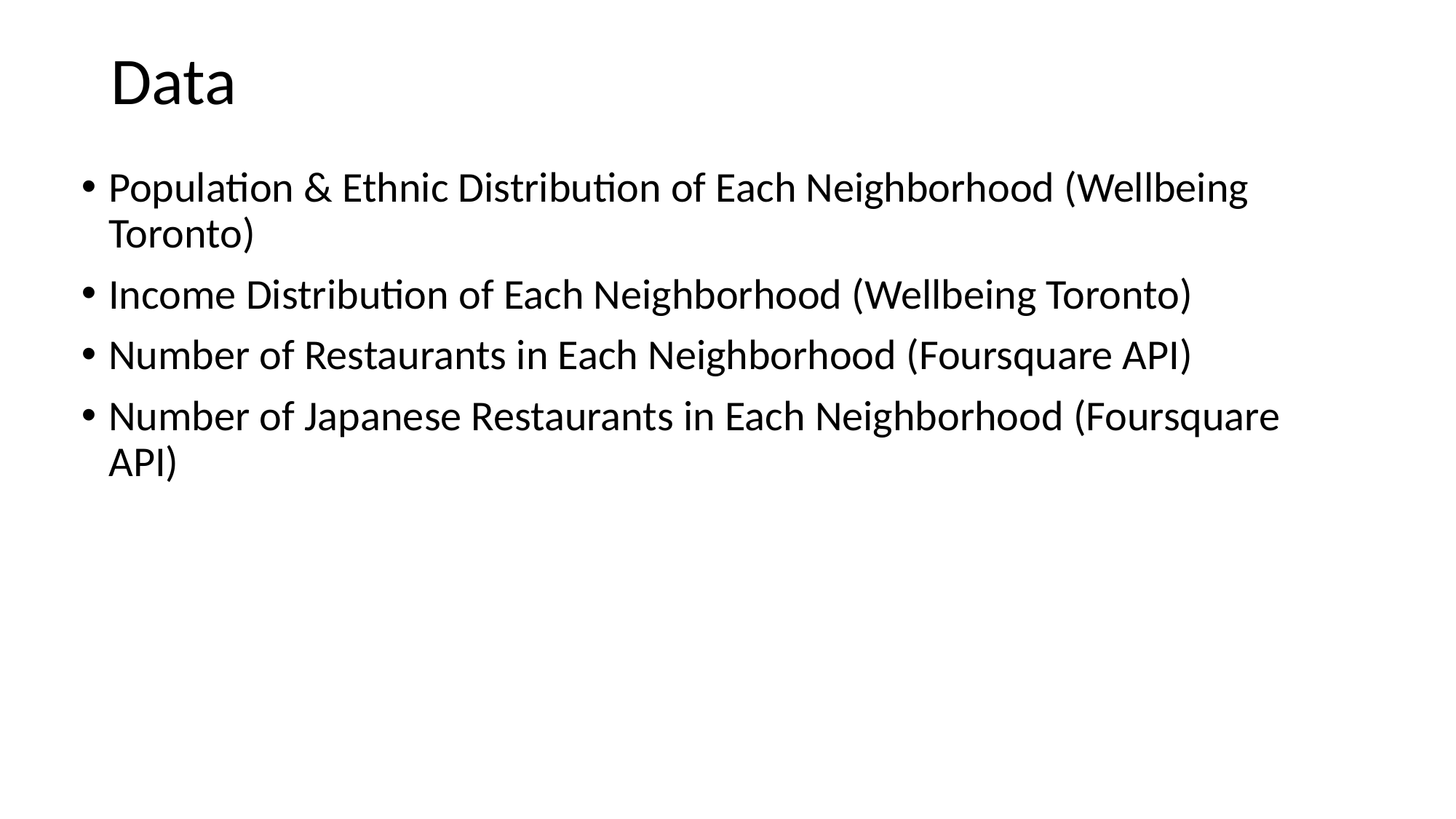

# Data
Population & Ethnic Distribution of Each Neighborhood (Wellbeing Toronto)
Income Distribution of Each Neighborhood (Wellbeing Toronto)
Number of Restaurants in Each Neighborhood (Foursquare API)
Number of Japanese Restaurants in Each Neighborhood (Foursquare API)